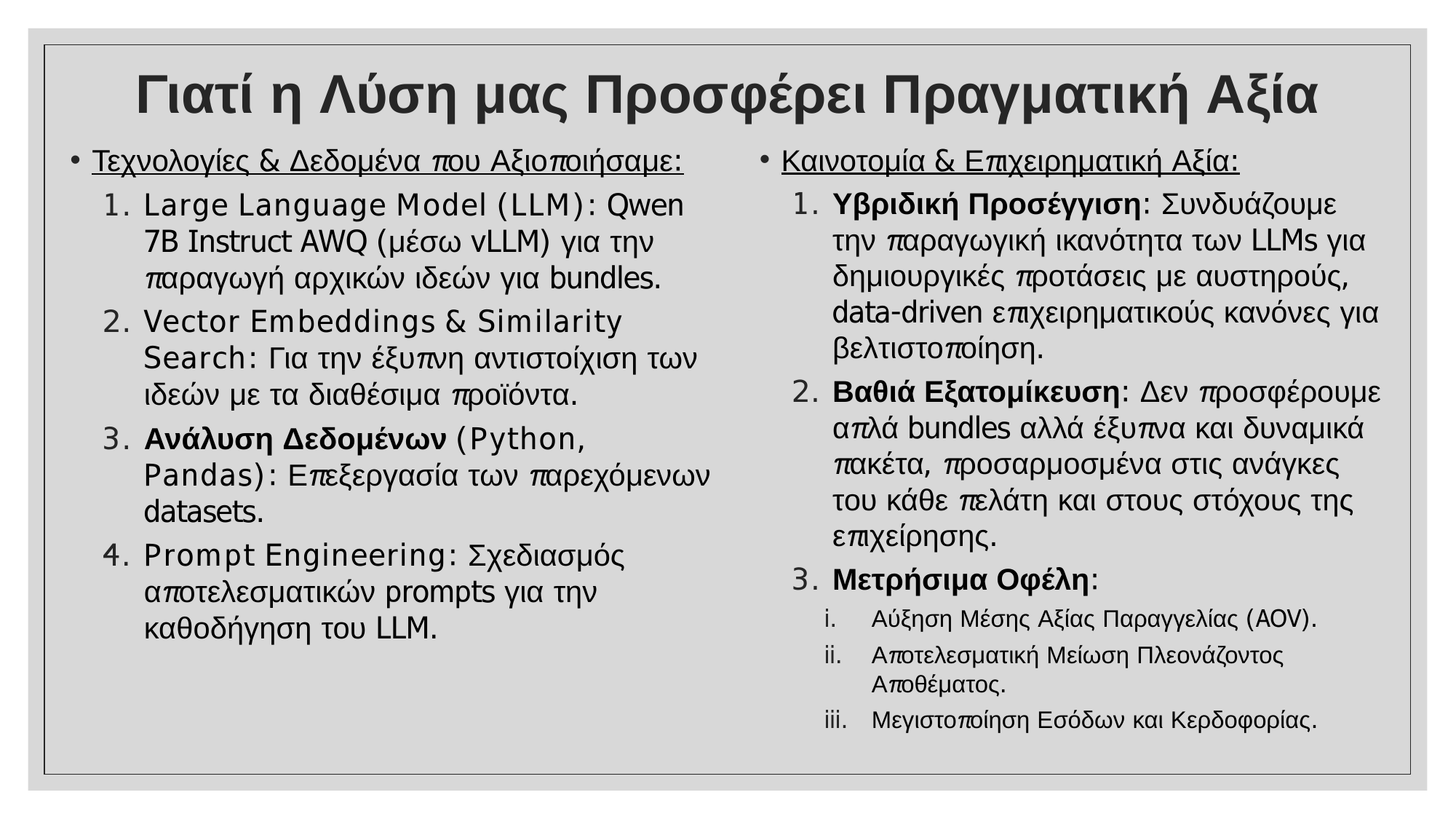

# Γιατί η Λύση μας Προσφέρει Πραγματική Αξία
Τεχνολογίες & Δεδομένα που Αξιοποιήσαμε:
Large Language Model (LLM): Qwen 7B Instruct AWQ (μέσω vLLM) για την παραγωγή αρχικών ιδεών για bundles.
Vector Embeddings & Similarity Search: Για την έξυπνη αντιστοίχιση των ιδεών με τα διαθέσιμα προϊόντα.
Ανάλυση Δεδομένων (Python, Pandas): Επεξεργασία των παρεχόμενων datasets.
Prompt Engineering: Σχεδιασμός αποτελεσματικών prompts για την καθοδήγηση του LLM.

Καινοτομία & Επιχειρηματική Αξία:
Υβριδική Προσέγγιση: Συνδυάζουμε την παραγωγική ικανότητα των LLMs για δημιουργικές προτάσεις με αυστηρούς, data-driven επιχειρηματικούς κανόνες για βελτιστοποίηση.
Βαθιά Εξατομίκευση: Δεν προσφέρουμε απλά bundles αλλά έξυπνα και δυναμικά πακέτα, προσαρμοσμένα στις ανάγκες του κάθε πελάτη και στους στόχους της επιχείρησης.
Μετρήσιμα Οφέλη:
Αύξηση Μέσης Αξίας Παραγγελίας (AOV).
Αποτελεσματική Μείωση Πλεονάζοντος Αποθέματος.
Μεγιστοποίηση Εσόδων και Κερδοφορίας.